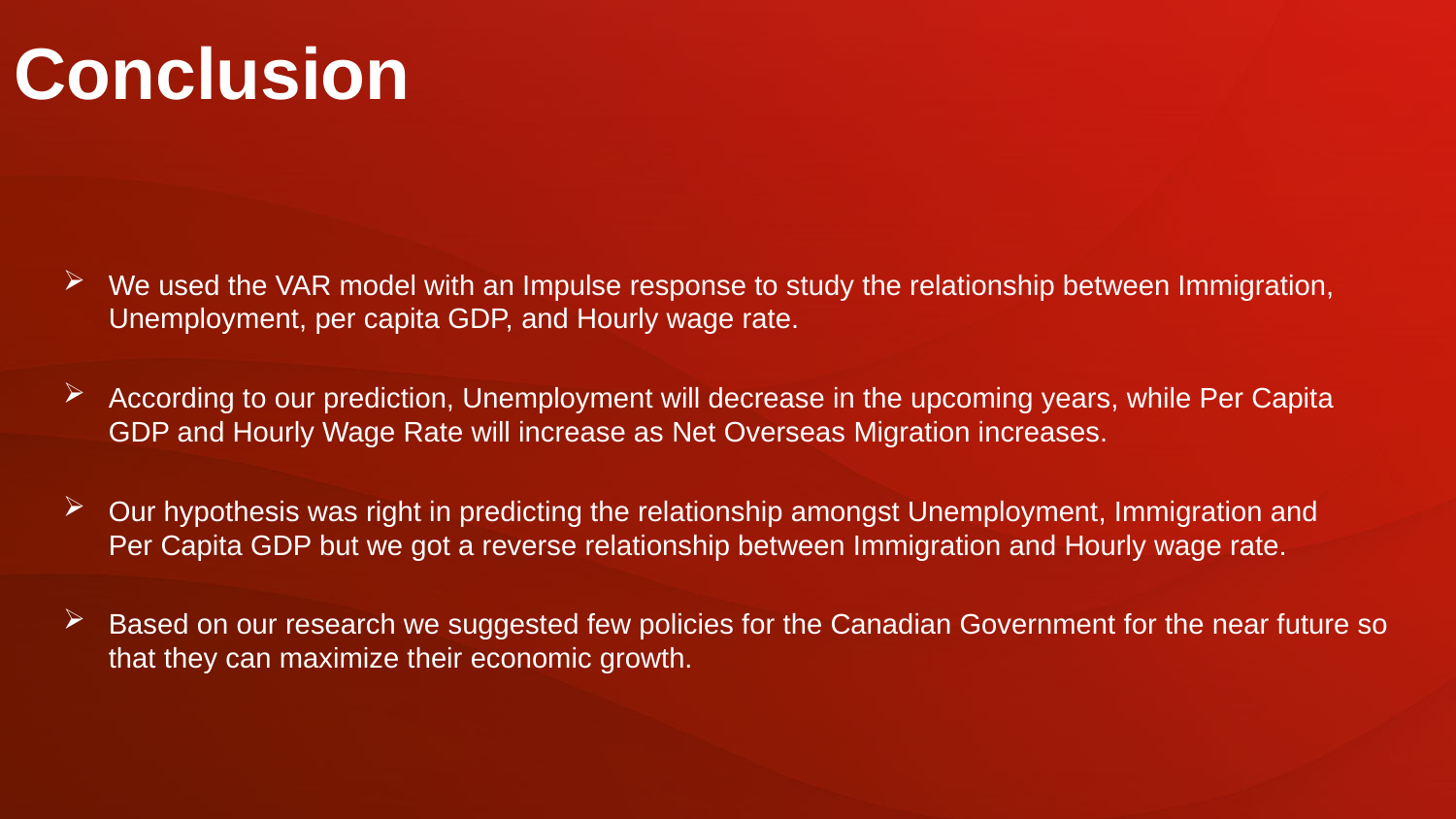

# Conclusion

We used the VAR model with an Impulse response to study the relationship between Immigration,      Unemployment, per capita GDP, and Hourly wage rate.

According to our prediction, Unemployment will decrease in the upcoming years, while Per Capita      GDP and Hourly Wage Rate will increase as Net Overseas Migration increases.

Our hypothesis was right in predicting the relationship amongst Unemployment, Immigration and        Per Capita GDP but we got a reverse relationship between Immigration and Hourly wage rate.

Based on our research we suggested few policies for the Canadian Government for the near future so that they can maximize their economic growth.